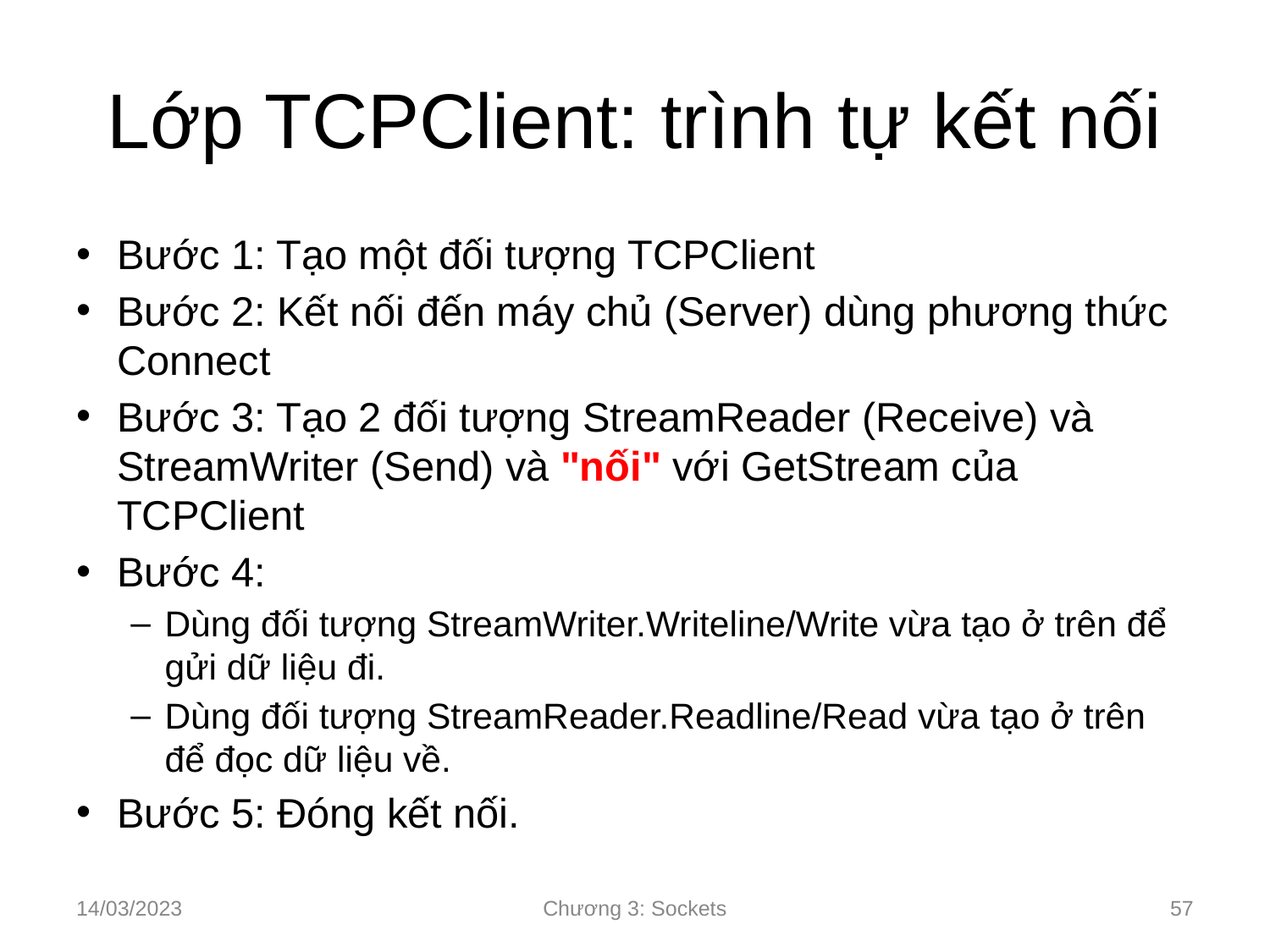

# Lớp TCPClient: trình tự kết nối
Bước 1: Tạo một đối tượng TCPClient
Bước 2: Kết nối đến máy chủ (Server) dùng phương thức Connect
Bước 3: Tạo 2 đối tượng StreamReader (Receive) và StreamWriter (Send) và "nối" với GetStream của TCPClient
Bước 4:
Dùng đối tượng StreamWriter.Writeline/Write vừa tạo ở trên để gửi dữ liệu đi.
Dùng đối tượng StreamReader.Readline/Read vừa tạo ở trên để đọc dữ liệu về.
Bước 5: Đóng kết nối.

14/03/2023
Chương 3: Sockets
57